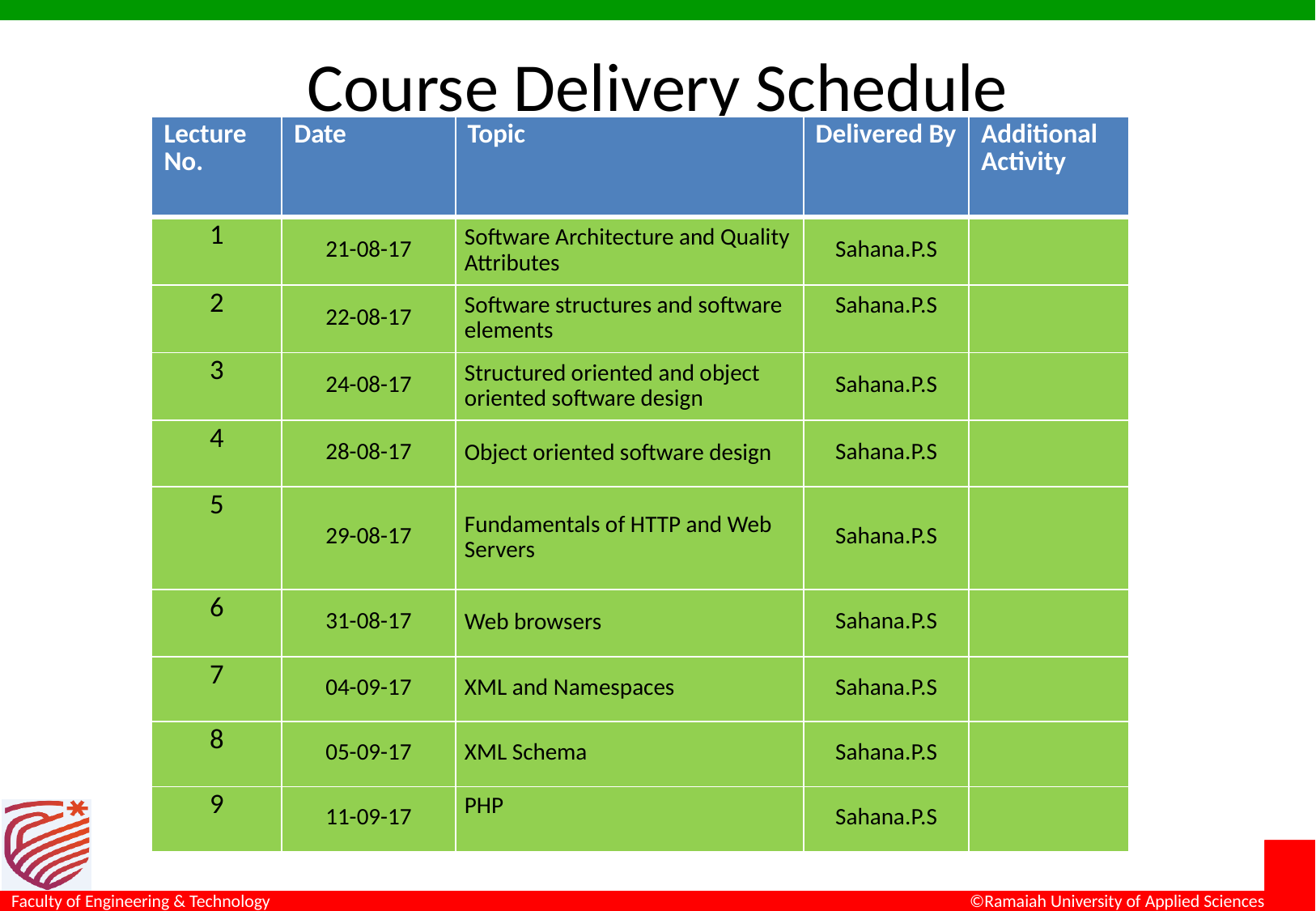

# Course Delivery Schedule
| Lecture No. | Date | Topic | Delivered By | Additional Activity |
| --- | --- | --- | --- | --- |
| 1 | 21-08-17 | Software Architecture and Quality Attributes | Sahana.P.S |  |
| 2 | 22-08-17 | Software structures and software elements | Sahana.P.S |  |
| 3 | 24-08-17 | Structured oriented and object oriented software design | Sahana.P.S |  |
| 4 | 28-08-17 | Object oriented software design | Sahana.P.S |  |
| 5 | 29-08-17 | Fundamentals of HTTP and Web Servers | Sahana.P.S |  |
| 6 | 31-08-17 | Web browsers | Sahana.P.S |  |
| 7 | 04-09-17 | XML and Namespaces | Sahana.P.S |  |
| 8 | 05-09-17 | XML Schema | Sahana.P.S |  |
| 9 | 11-09-17 | PHP | Sahana.P.S |  |